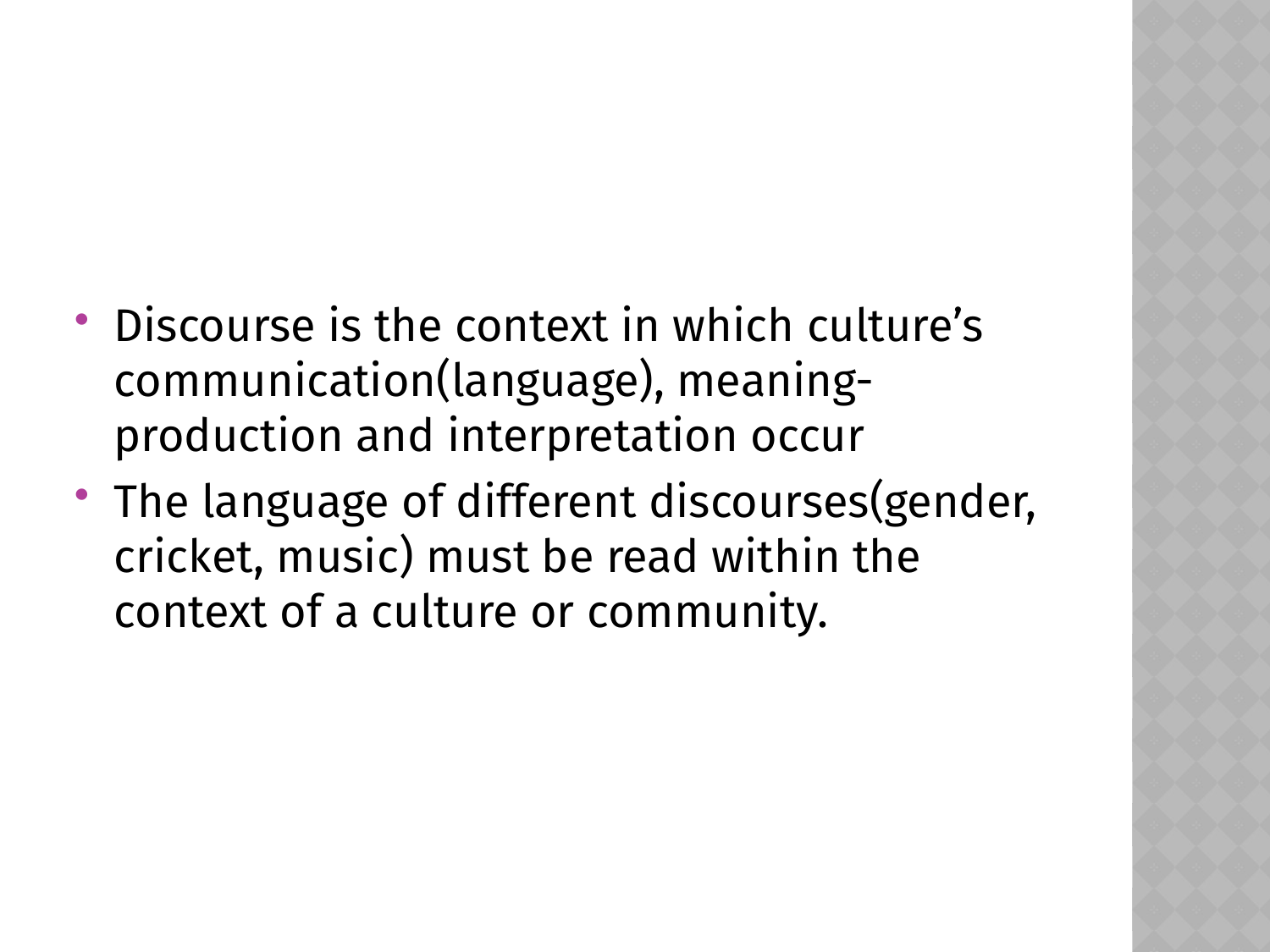

#

Discourse is the context in which culture’s communication(language), meaning-production and interpretation occur
The language of different discourses(gender, cricket, music) must be read within the context of a culture or community.